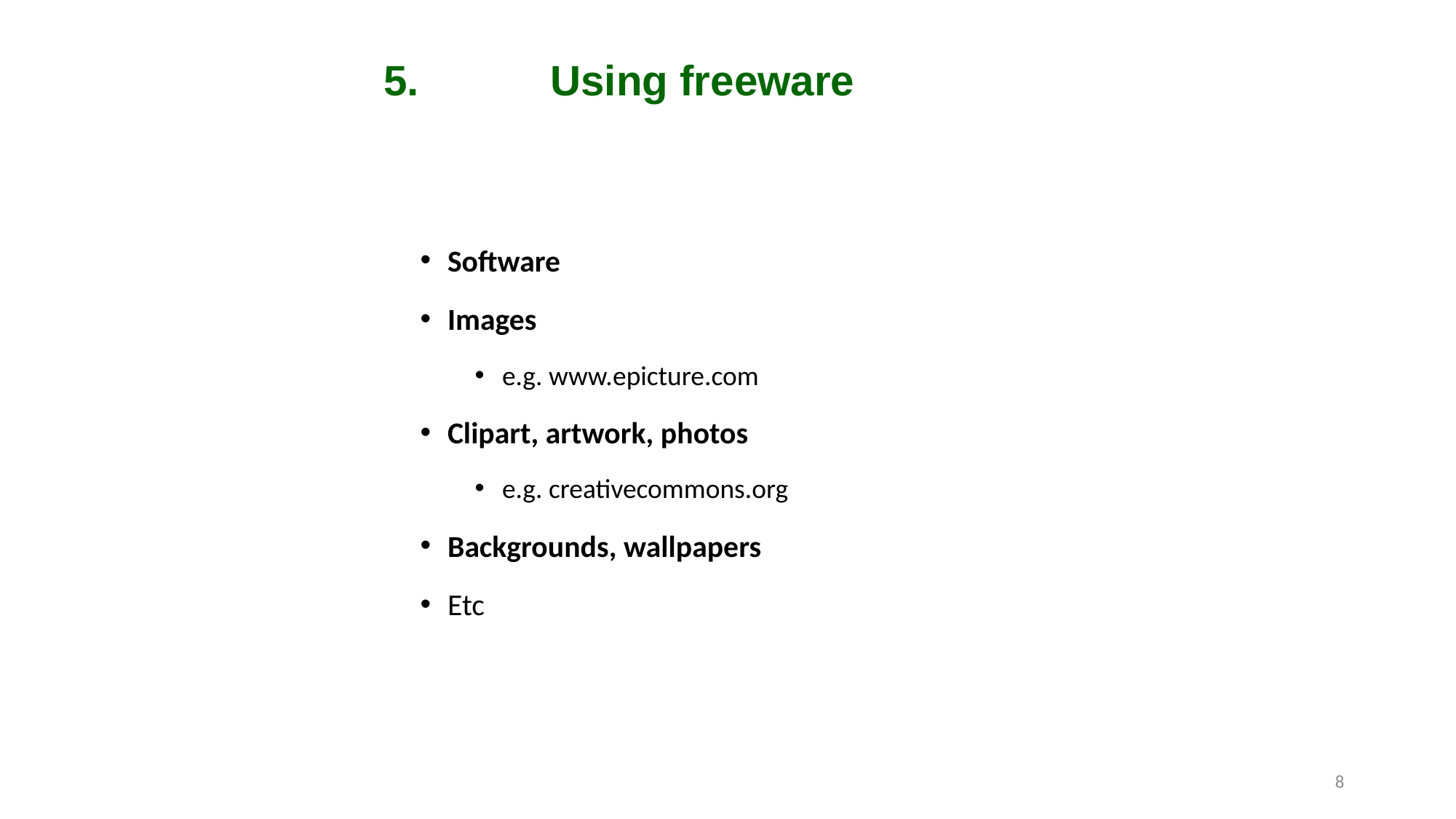

5.	  Using freeware

Software
Images
e.g. www.epicture.com
Clipart, artwork, photos
e.g. creativecommons.org
Backgrounds, wallpapers
Etc
8